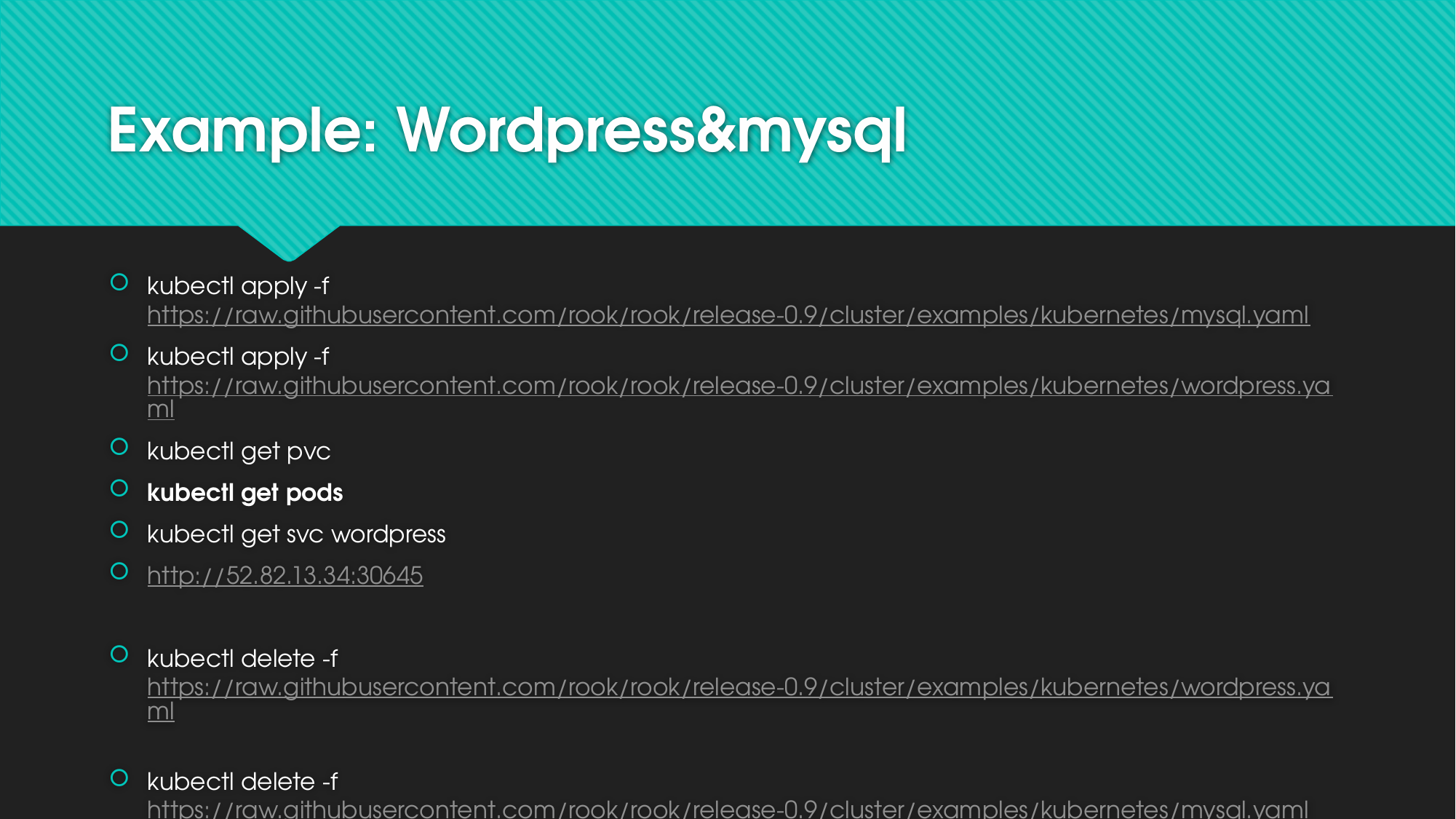

# Example: Wordpress&mysql
kubectl apply -f https://raw.githubusercontent.com/rook/rook/release-0.9/cluster/examples/kubernetes/mysql.yaml
kubectl apply -f https://raw.githubusercontent.com/rook/rook/release-0.9/cluster/examples/kubernetes/wordpress.yaml
kubectl get pvc
kubectl get pods
kubectl get svc wordpress
http://52.82.13.34:30645

kubectl delete -f https://raw.githubusercontent.com/rook/rook/release-0.9/cluster/examples/kubernetes/wordpress.yaml
kubectl delete -f https://raw.githubusercontent.com/rook/rook/release-0.9/cluster/examples/kubernetes/mysql.yaml